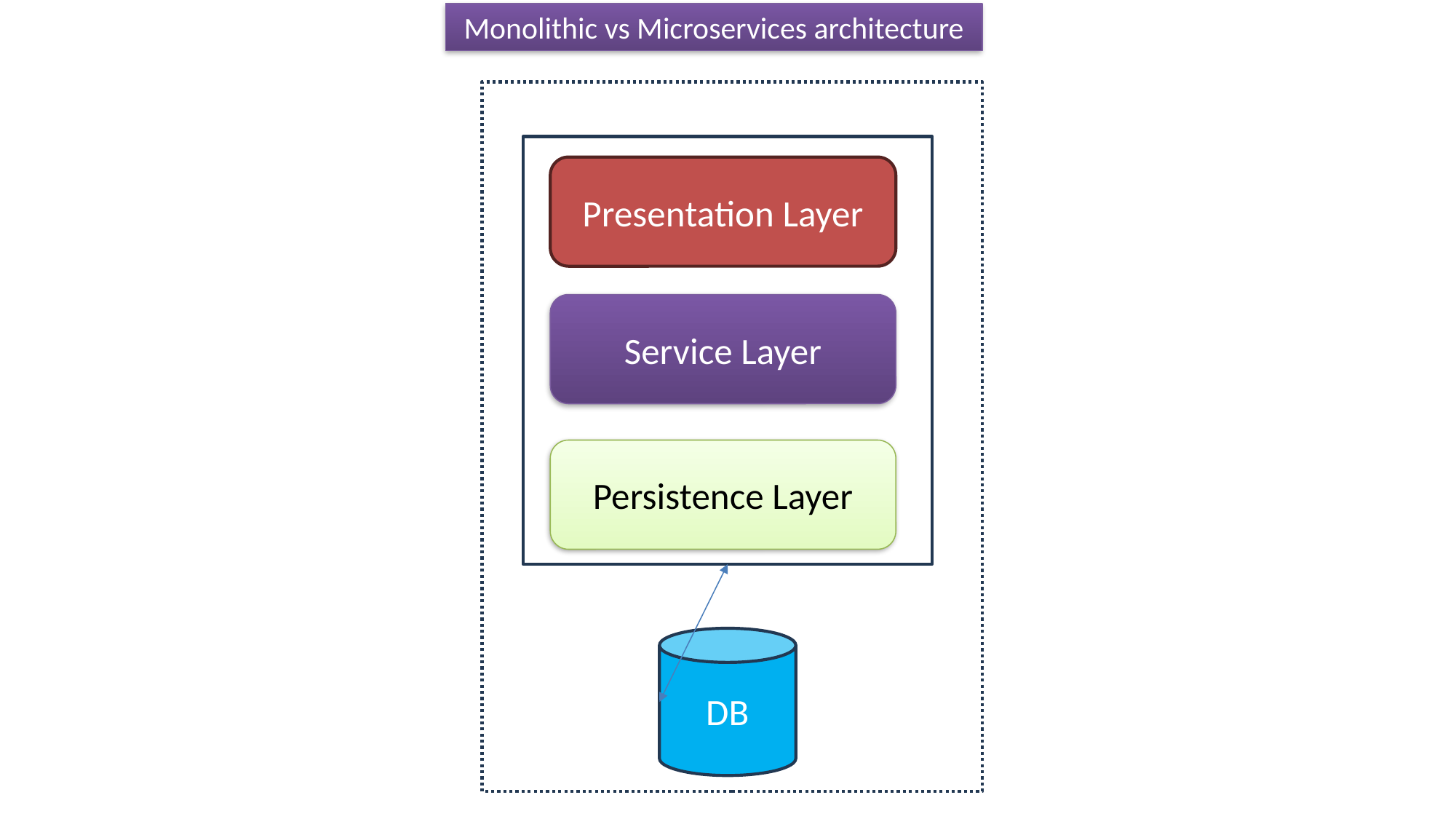

Monolithic vs Microservices architecture

Presentation Layer
Service Layer
Persistence Layer
DB